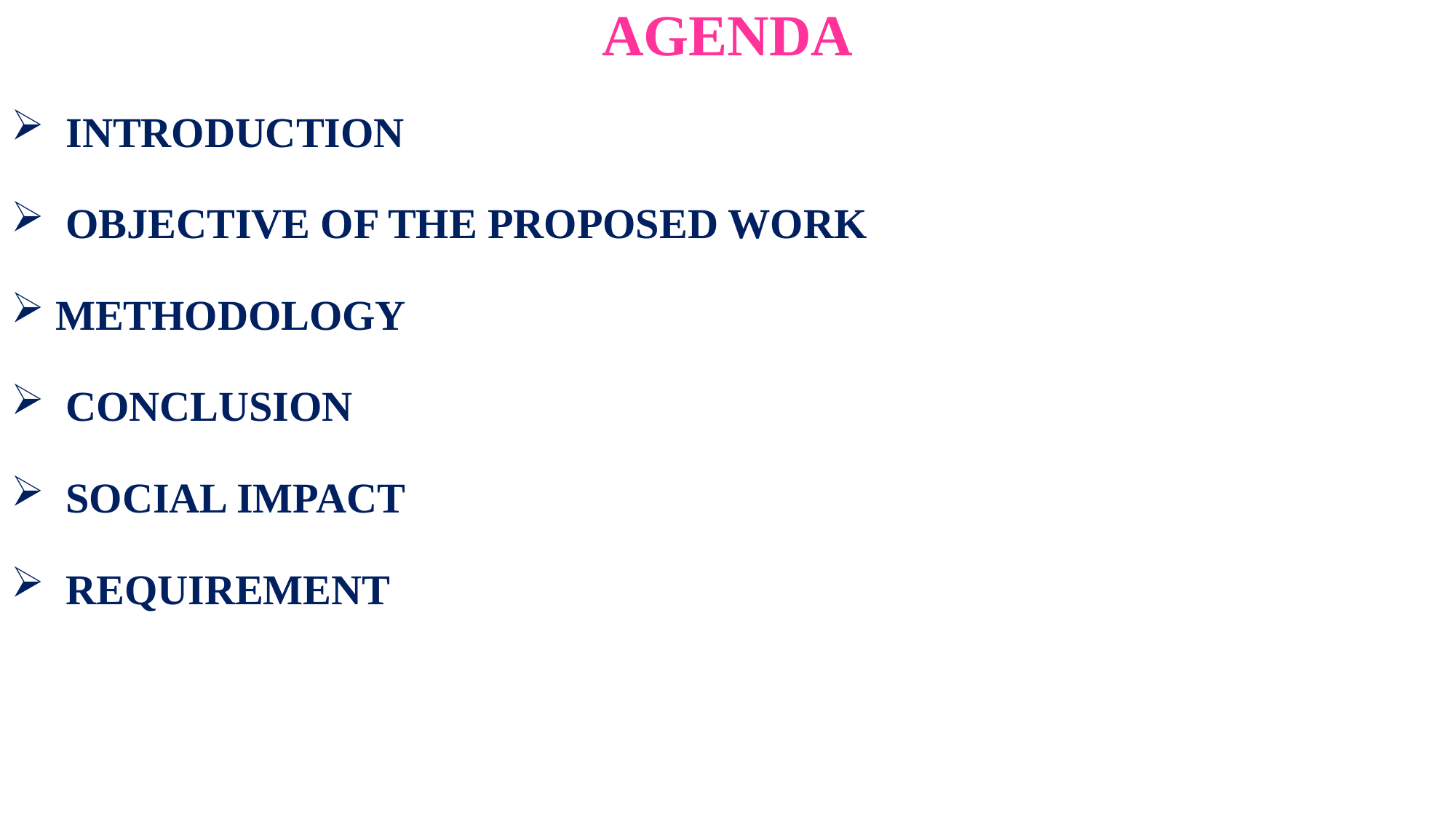

# AGENDA
  INTRODUCTION
  OBJECTIVE OF THE PROPOSED WORK
 METHODOLOGY
  CONCLUSION
  SOCIAL IMPACT
  REQUIREMENT